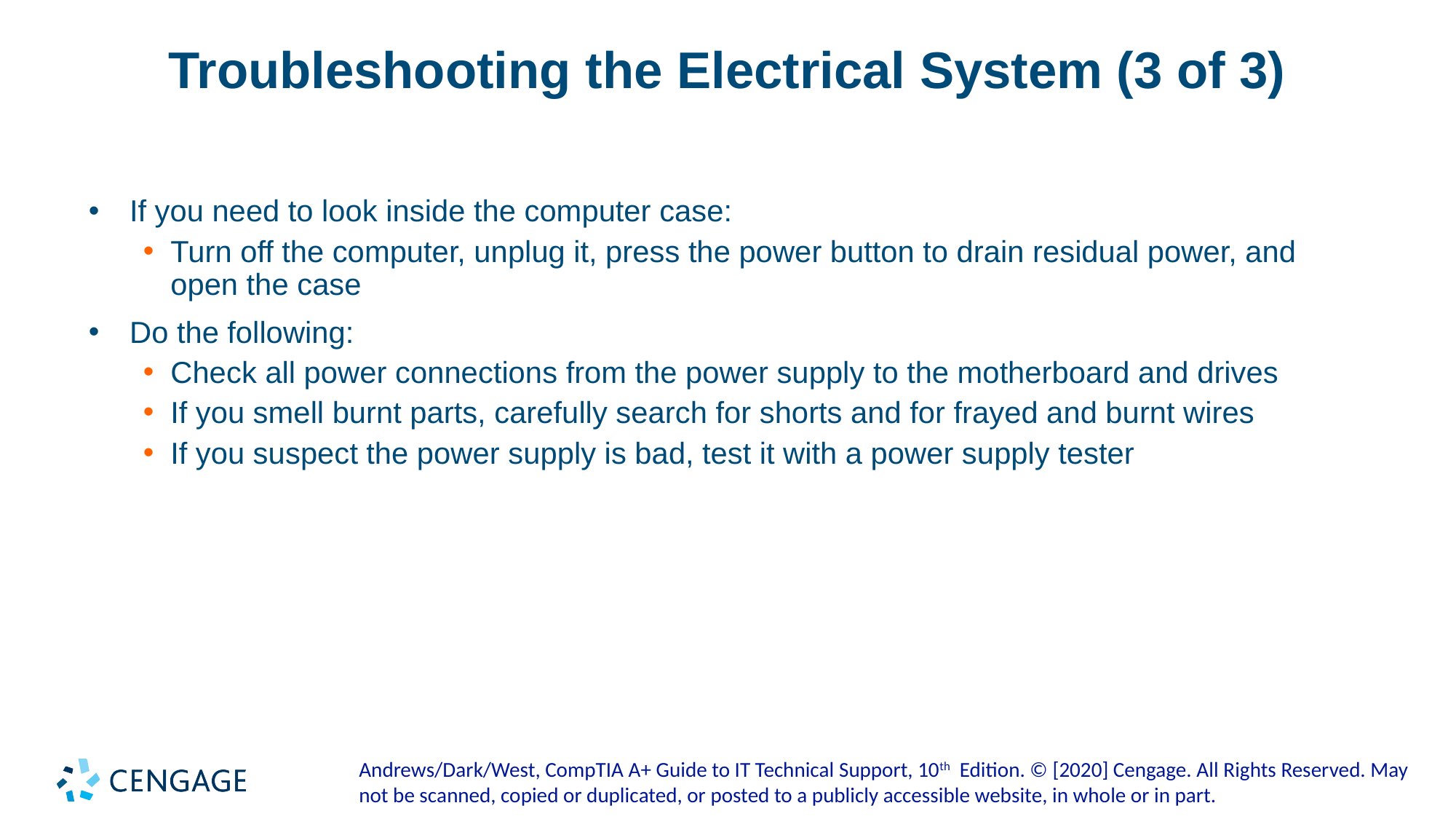

# Troubleshooting the Electrical System (3 of 3)
If you need to look inside the computer case:
Turn off the computer, unplug it, press the power button to drain residual power, and open the case
Do the following:
Check all power connections from the power supply to the motherboard and drives
If you smell burnt parts, carefully search for shorts and for frayed and burnt wires
If you suspect the power supply is bad, test it with a power supply tester